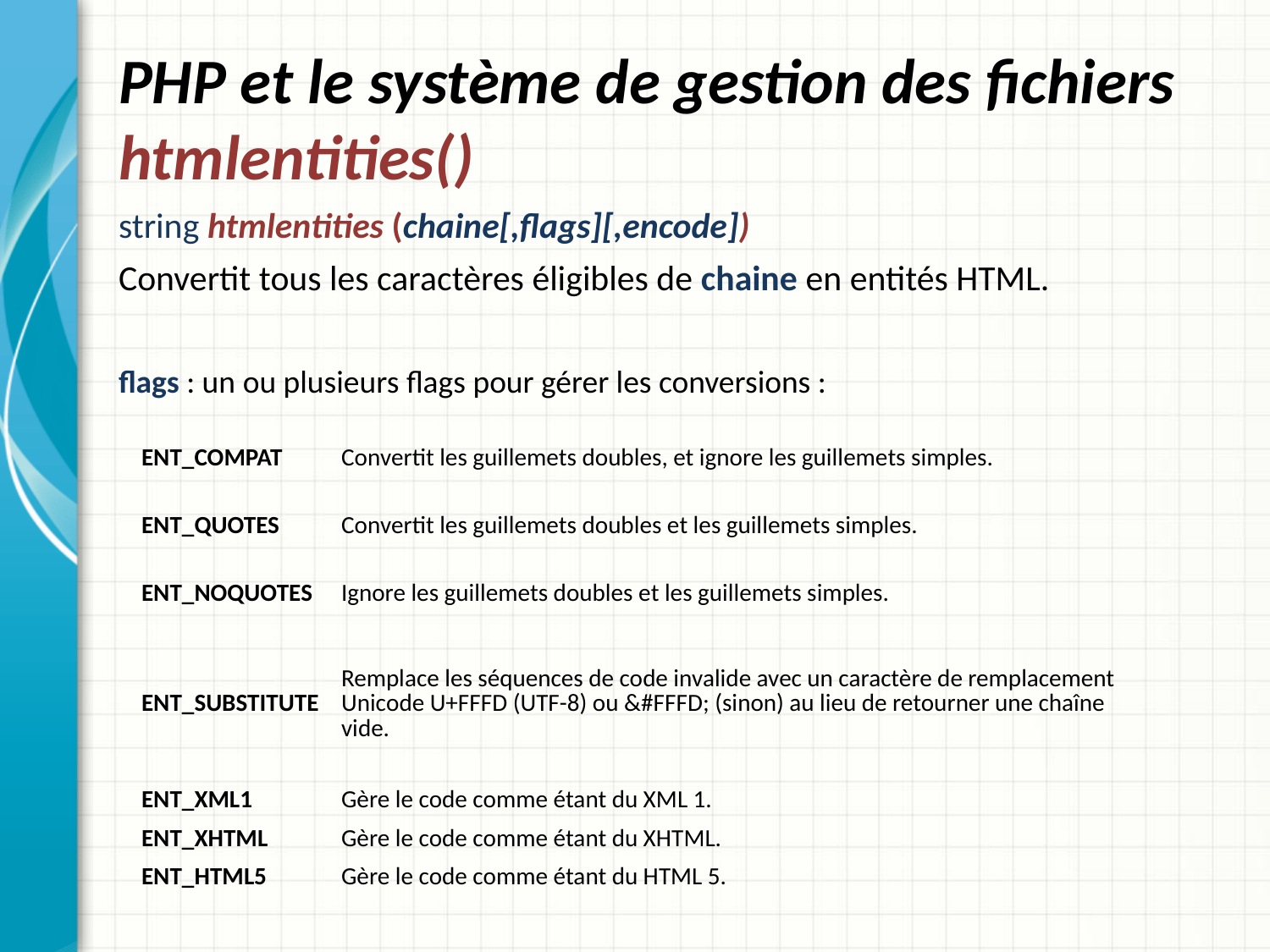

# PHP et le système de gestion des fichiers htmlentities()
string htmlentities (chaine[,flags][,encode])
Convertit tous les caractères éligibles de chaine en entités HTML.

flags : un ou plusieurs flags pour gérer les conversions :

| ENT\_COMPAT | Convertit les guillemets doubles, et ignore les guillemets simples. |
| --- | --- |
| ENT\_QUOTES | Convertit les guillemets doubles et les guillemets simples. |
| ENT\_NOQUOTES | Ignore les guillemets doubles et les guillemets simples. |
| ENT\_SUBSTITUTE | Remplace les séquences de code invalide avec un caractère de remplacement Unicode U+FFFD (UTF-8) ou &#FFFD; (sinon) au lieu de retourner une chaîne vide. |
| ENT\_XML1 | Gère le code comme étant du XML 1. |
| ENT\_XHTML | Gère le code comme étant du XHTML. |
| ENT\_HTML5 | Gère le code comme étant du HTML 5. |